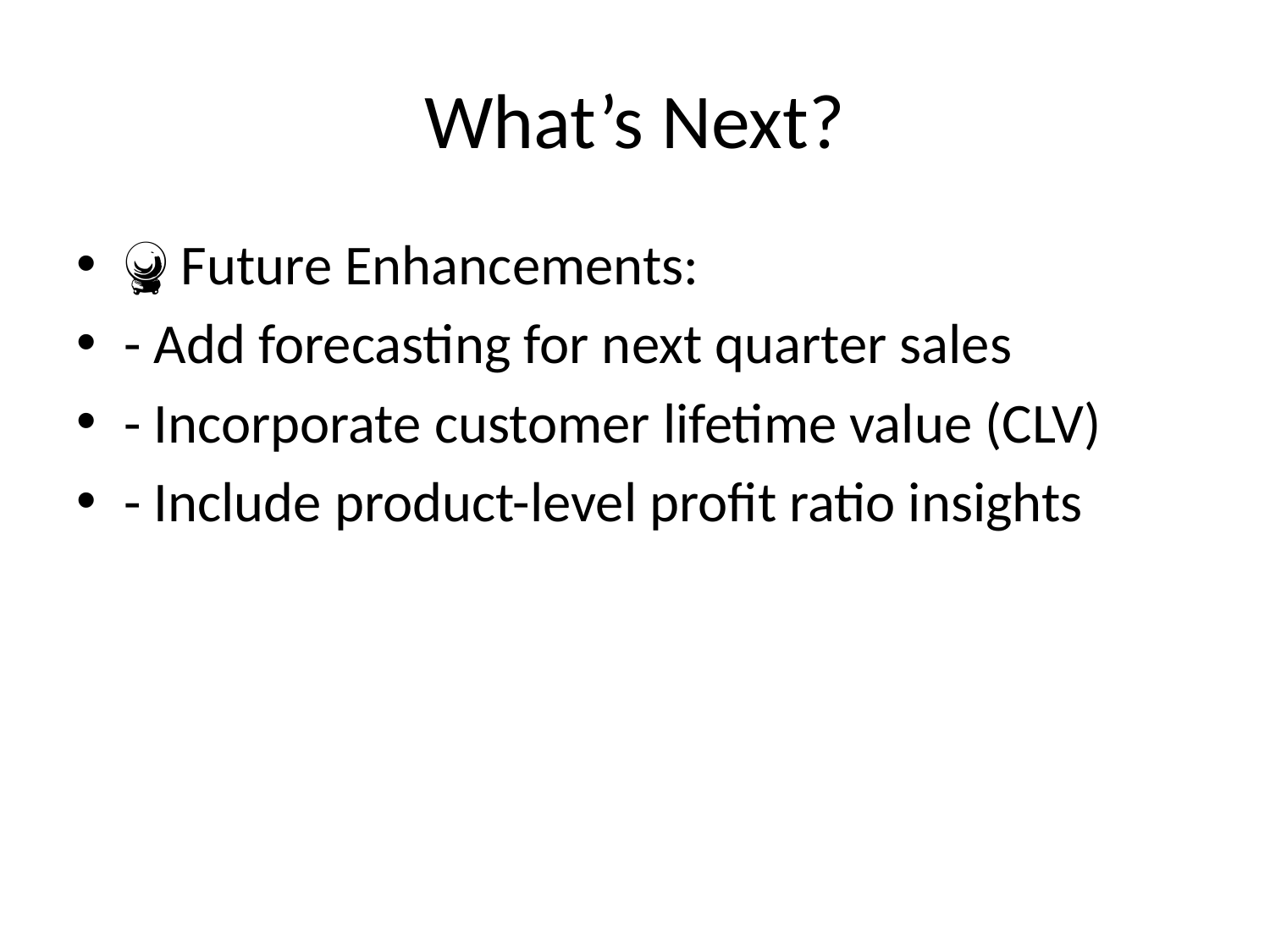

# What’s Next?
🔮 Future Enhancements:
- Add forecasting for next quarter sales
- Incorporate customer lifetime value (CLV)
- Include product-level profit ratio insights